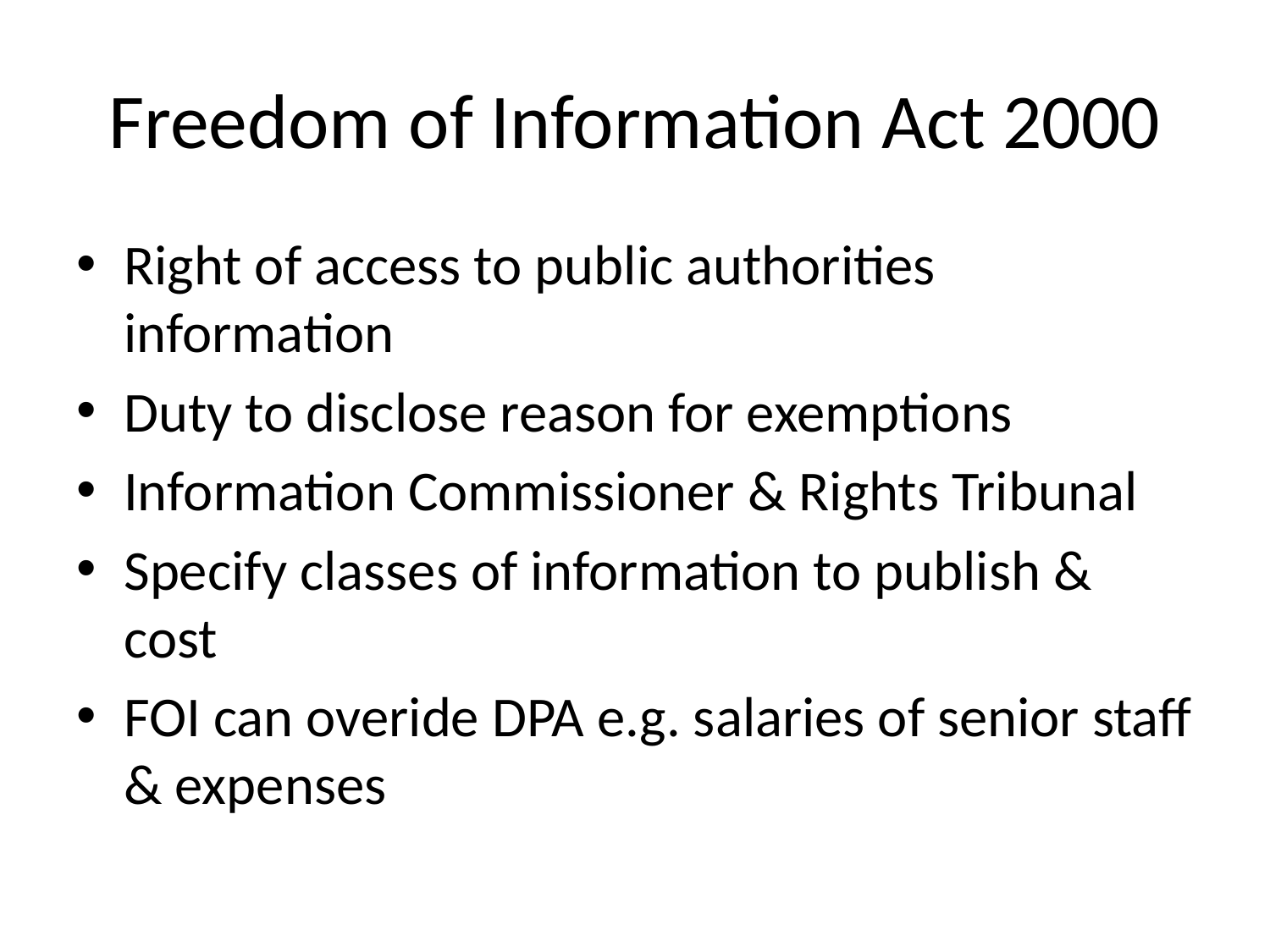

# Freedom of Information Act 2000
Right of access to public authorities information
Duty to disclose reason for exemptions
Information Commissioner & Rights Tribunal
Specify classes of information to publish & cost
FOI can overide DPA e.g. salaries of senior staff & expenses